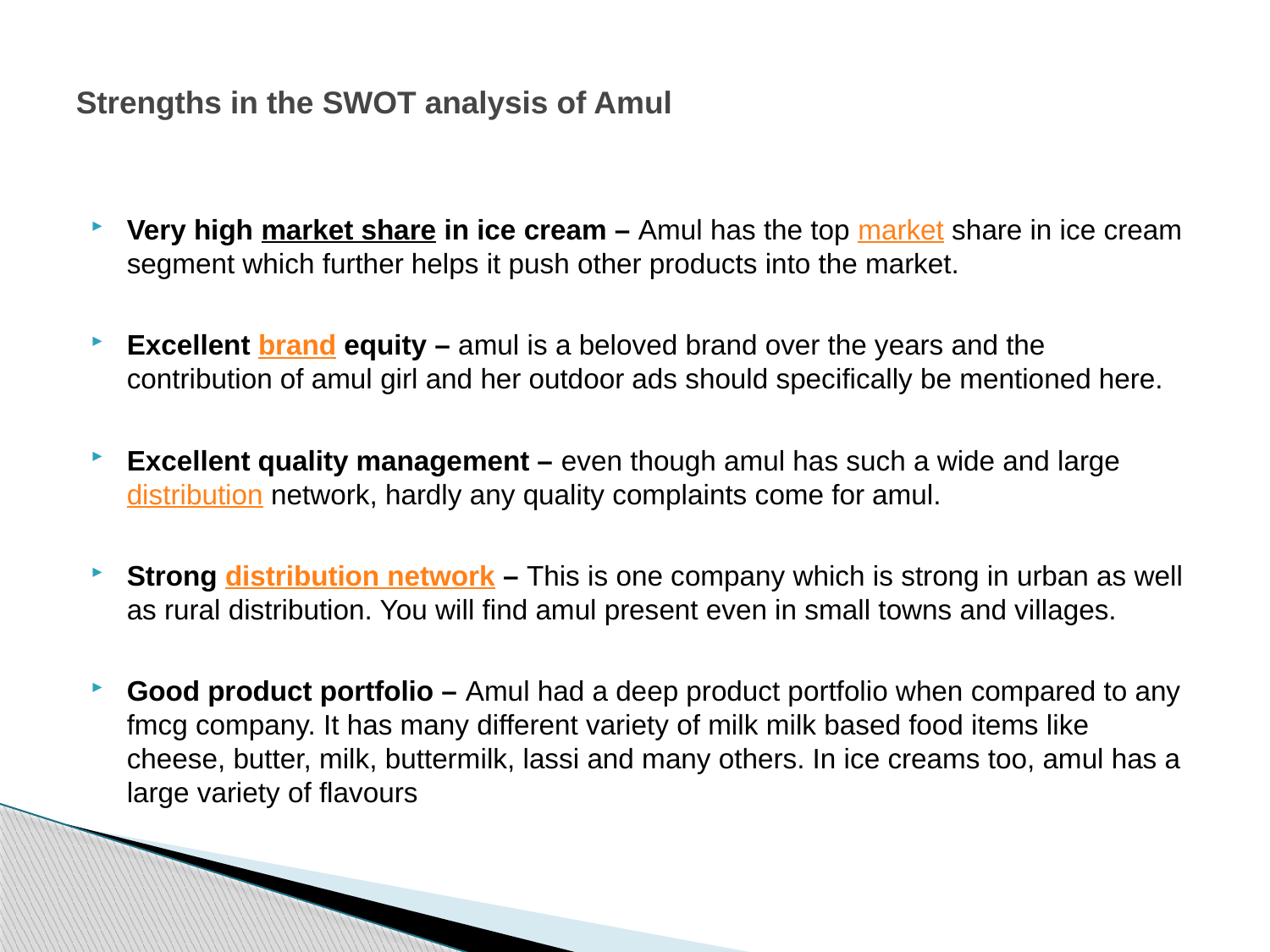

# Strengths in the SWOT analysis of Amul
Very high market share in ice cream – Amul has the top market share in ice cream segment which further helps it push other products into the market.

Excellent brand equity – amul is a beloved brand over the years and the contribution of amul girl and her outdoor ads should specifically be mentioned here.

Excellent quality management – even though amul has such a wide and large distribution network, hardly any quality complaints come for amul.

Strong distribution network – This is one company which is strong in urban as well as rural distribution. You will find amul present even in small towns and villages.

Good product portfolio – Amul had a deep product portfolio when compared to any fmcg company. It has many different variety of milk milk based food items like cheese, butter, milk, buttermilk, lassi and many others. In ice creams too, amul has a large variety of flavours